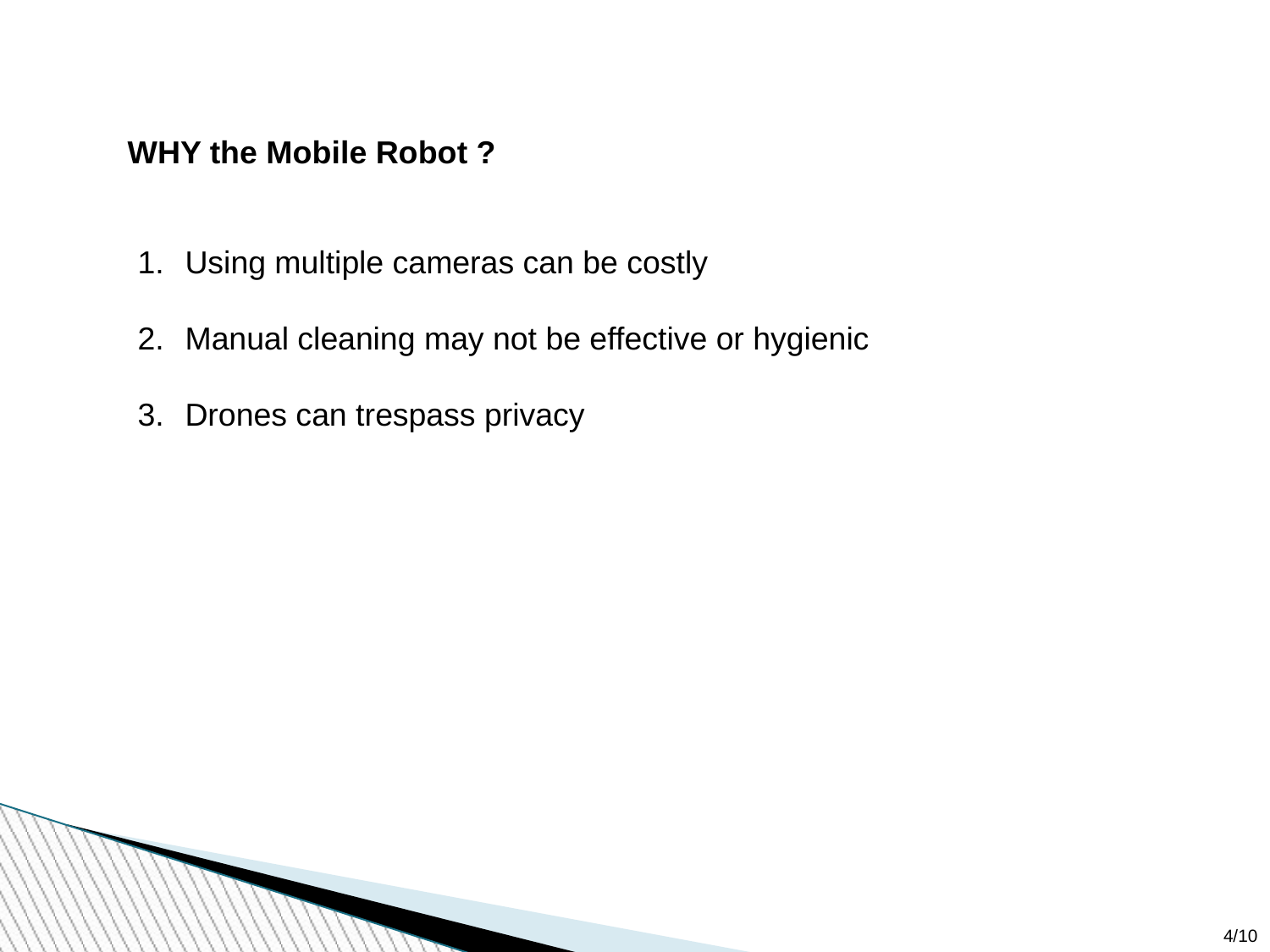

WHY the Mobile Robot ?
Using multiple cameras can be costly

Manual cleaning may not be effective or hygienic

Drones can trespass privacy
4/10